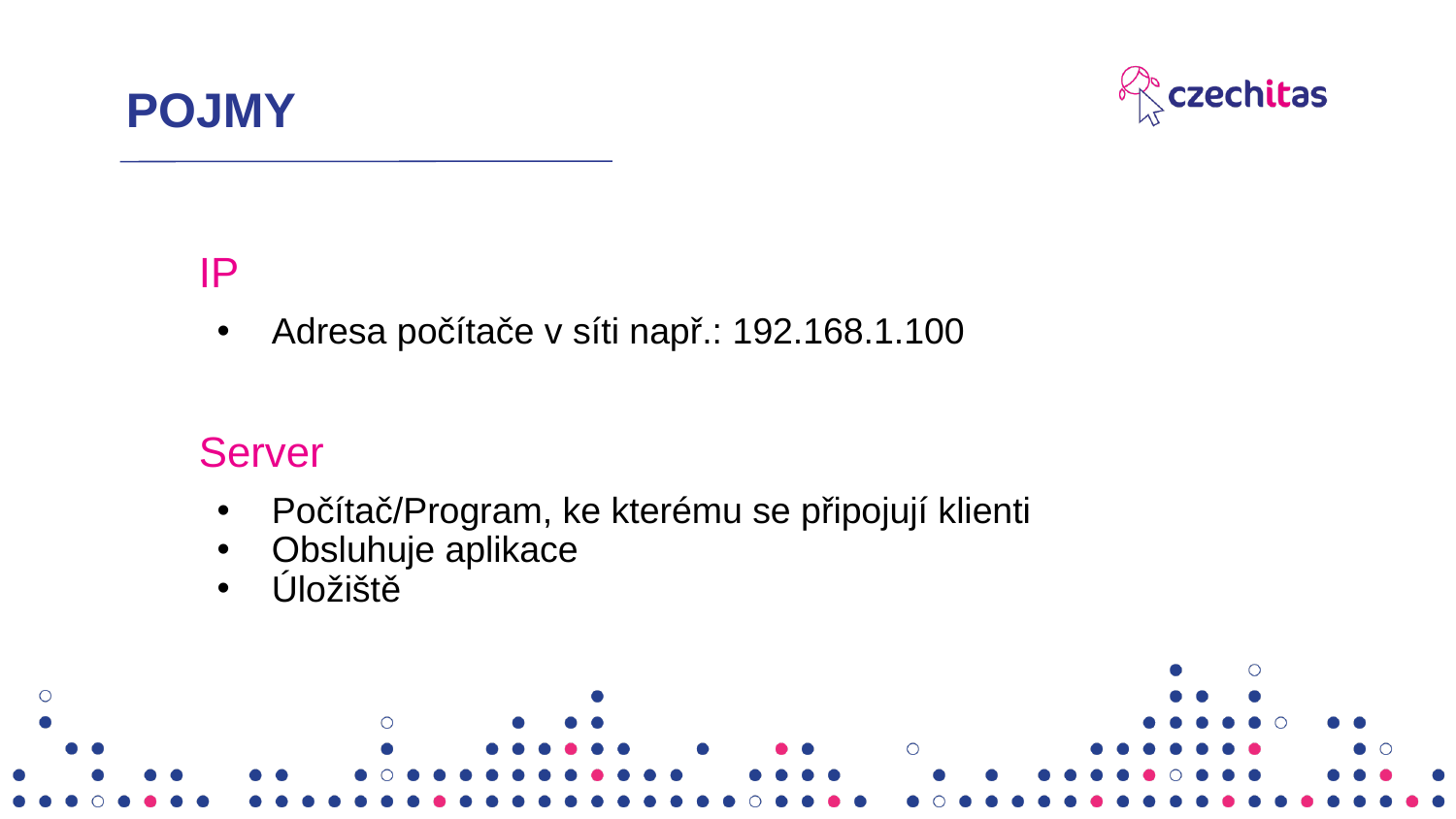

# POJMY

IP
Adresa počítače v síti např.: 192.168.1.100

Server
Počítač/Program, ke kterému se připojují klienti
Obsluhuje aplikace
Úložiště